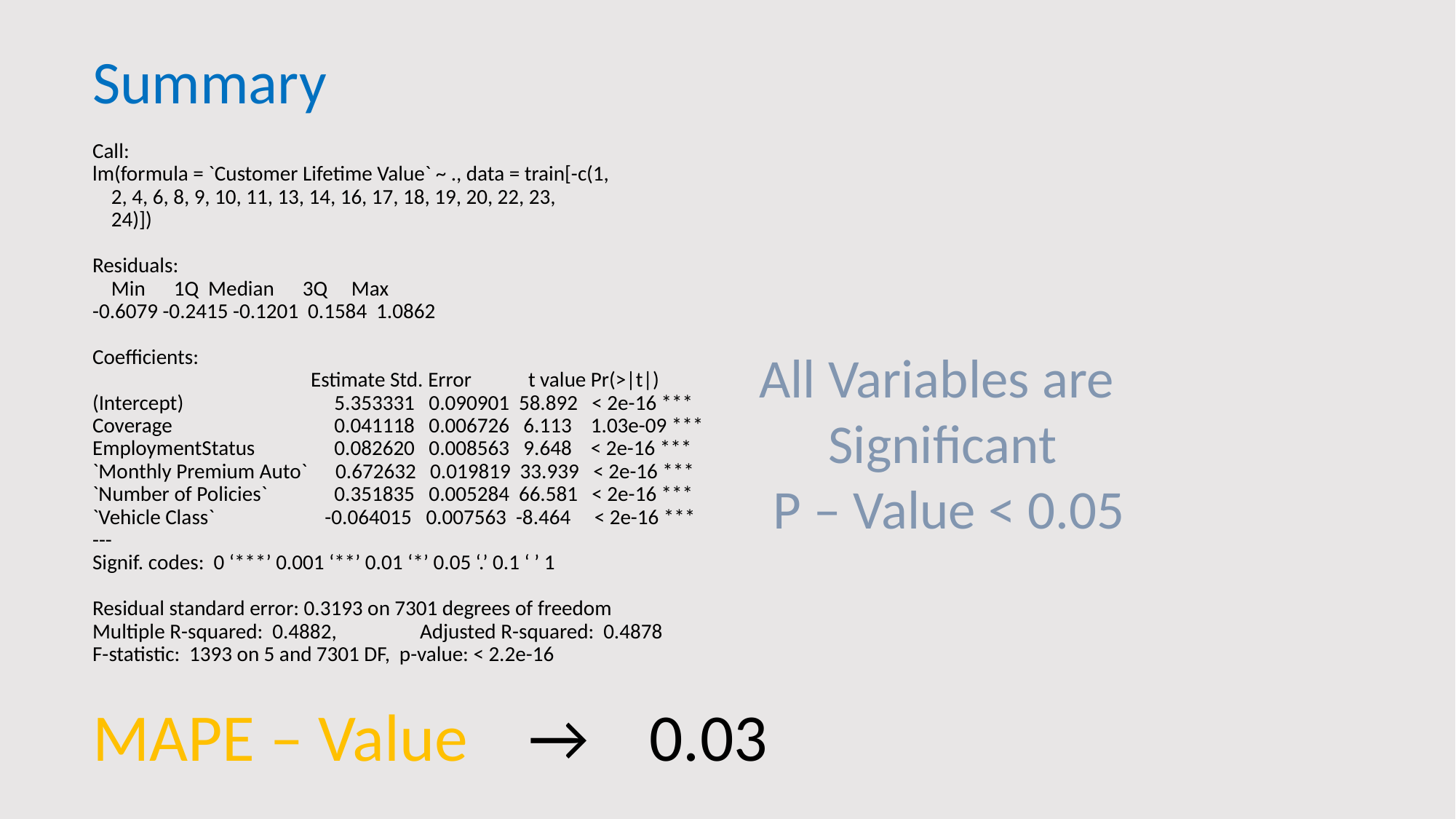

# Summary Call: lm(formula = `Customer Lifetime Value` ~ ., data = train[-c(1, 2, 4, 6, 8, 9, 10, 11, 13, 14, 16, 17, 18, 19, 20, 22, 23, 24)]) Residuals: Min      1Q  Median      3Q     Max -0.6079 -0.2415 -0.1201  0.1584  1.0862 Coefficients: Estimate Std. Error            t value Pr(>|t|) (Intercept)        	     5.353331   0.090901  58.892   < 2e-16 *** Coverage           	     0.041118   0.006726   6.113    1.03e-09 *** EmploymentStatus      	     0.082620   0.008563   9.648    < 2e-16 *** `Monthly Premium Auto`      0.672632   0.019819  33.939   < 2e-16 *** `Number of Policies`    	     0.351835   0.005284  66.581   < 2e-16 *** `Vehicle Class`      	   -0.064015   0.007563  -8.464     < 2e-16 *** --- Signif. codes:  0 ‘***’ 0.001 ‘**’ 0.01 ‘*’ 0.05 ‘.’ 0.1 ‘ ’ 1 Residual standard error: 0.3193 on 7301 degrees of freedom Multiple R-squared:  0.4882,	Adjusted R-squared:  0.4878 F-statistic:  1393 on 5 and 7301 DF,  p-value: < 2.2e-16
All Variables are
Significant
 P – Value < 0.05
MAPE – Value    →    0.03